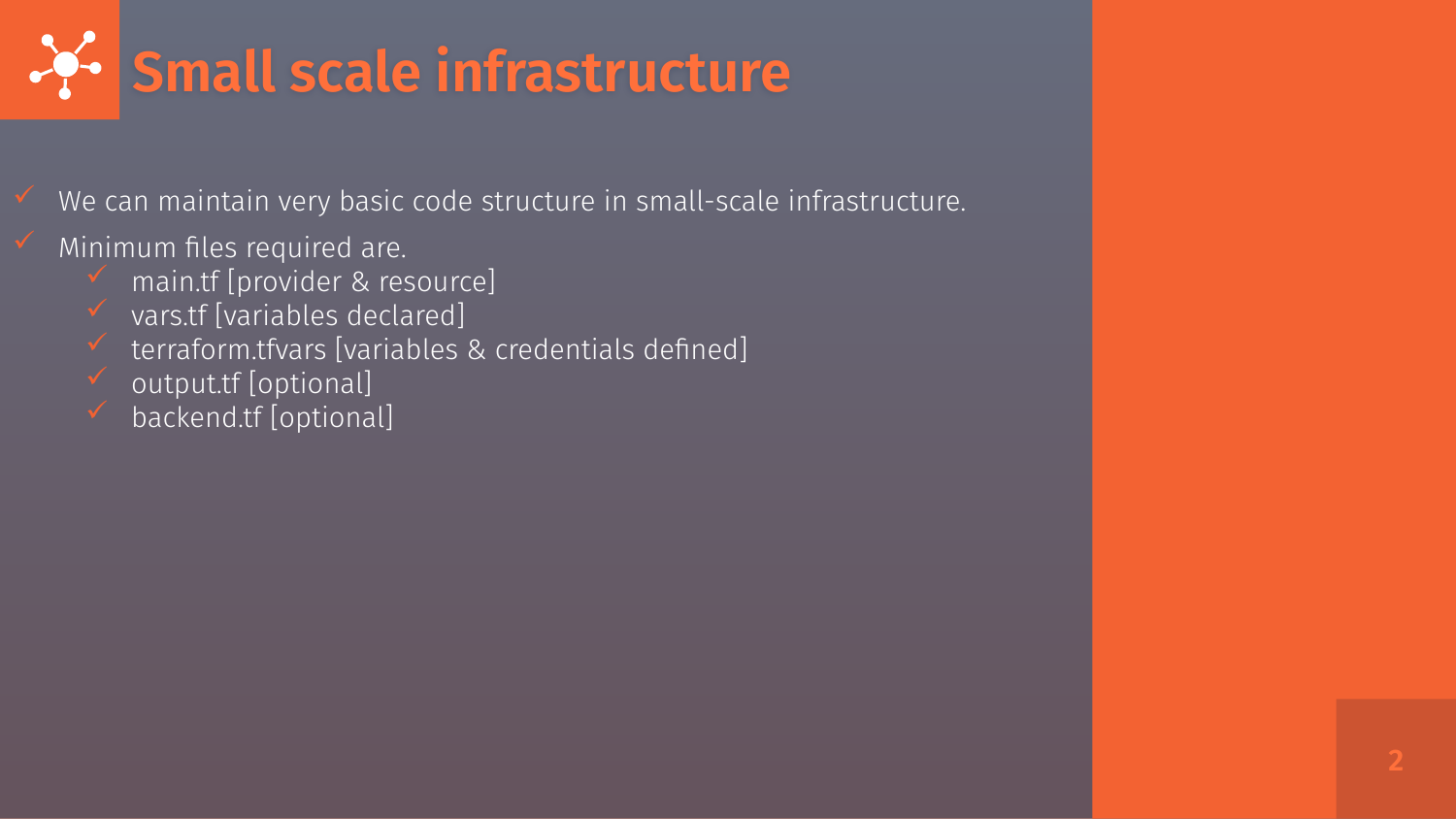

# Small scale infrastructure

We can maintain very basic code structure in small-scale infrastructure.
Minimum files required are.
main.tf [provider & resource]
vars.tf [variables declared]
terraform.tfvars [variables & credentials defined]
output.tf [optional]
backend.tf [optional]

2